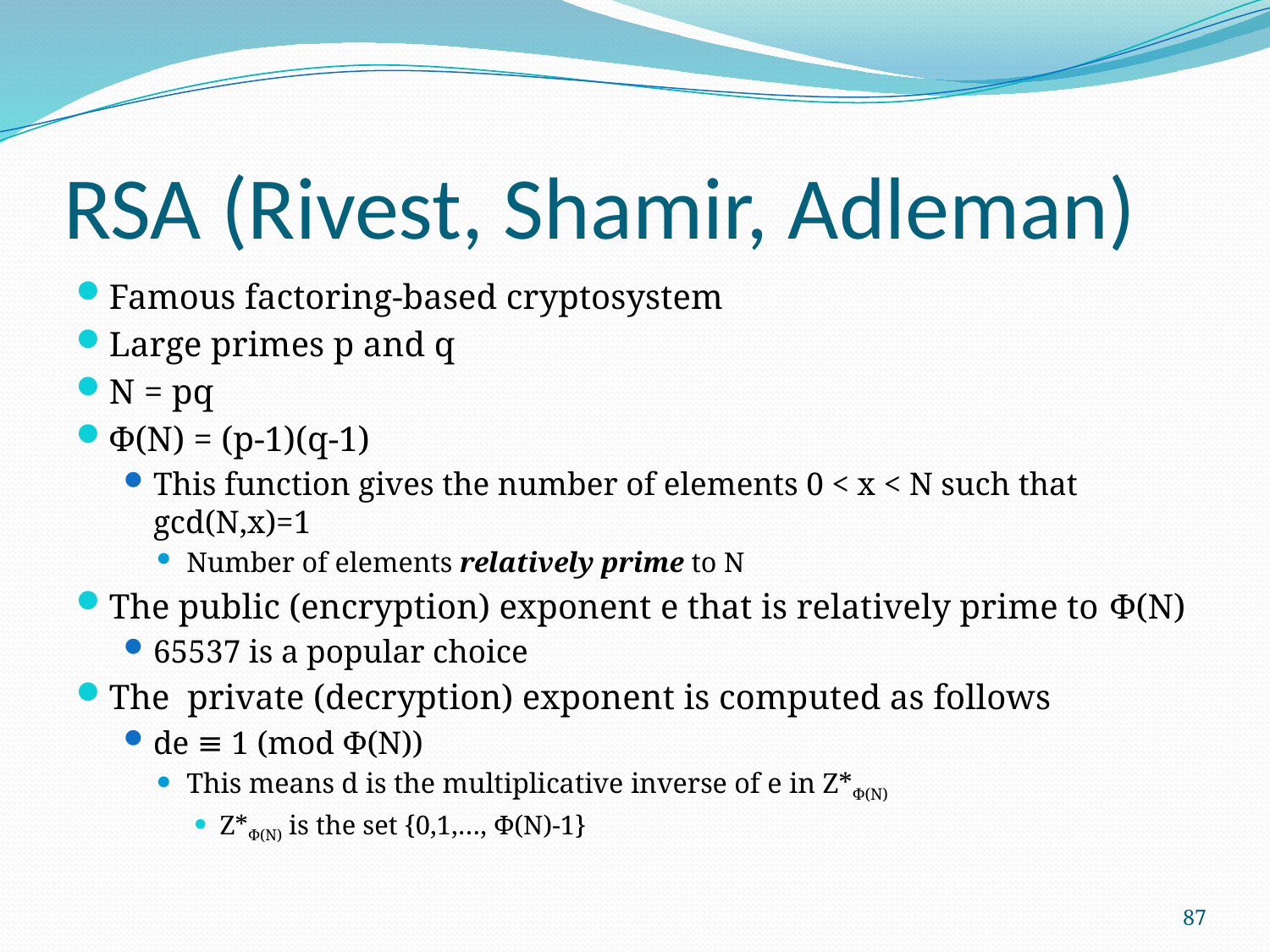

# RSA (Rivest, Shamir, Adleman)
Famous factoring-based cryptosystem
Large primes p and q
N = pq
Φ(N) = (p-1)(q-1)
This function gives the number of elements 0 < x < N such that gcd(N,x)=1
Number of elements relatively prime to N
The public (encryption) exponent e that is relatively prime to Φ(N)
65537 is a popular choice
The  private (decryption) exponent is computed as follows
de ≡ 1 (mod Φ(N))
This means d is the multiplicative inverse of e in Z*Φ(N)
Z*Φ(N) is the set {0,1,…, Φ(N)-1}

87